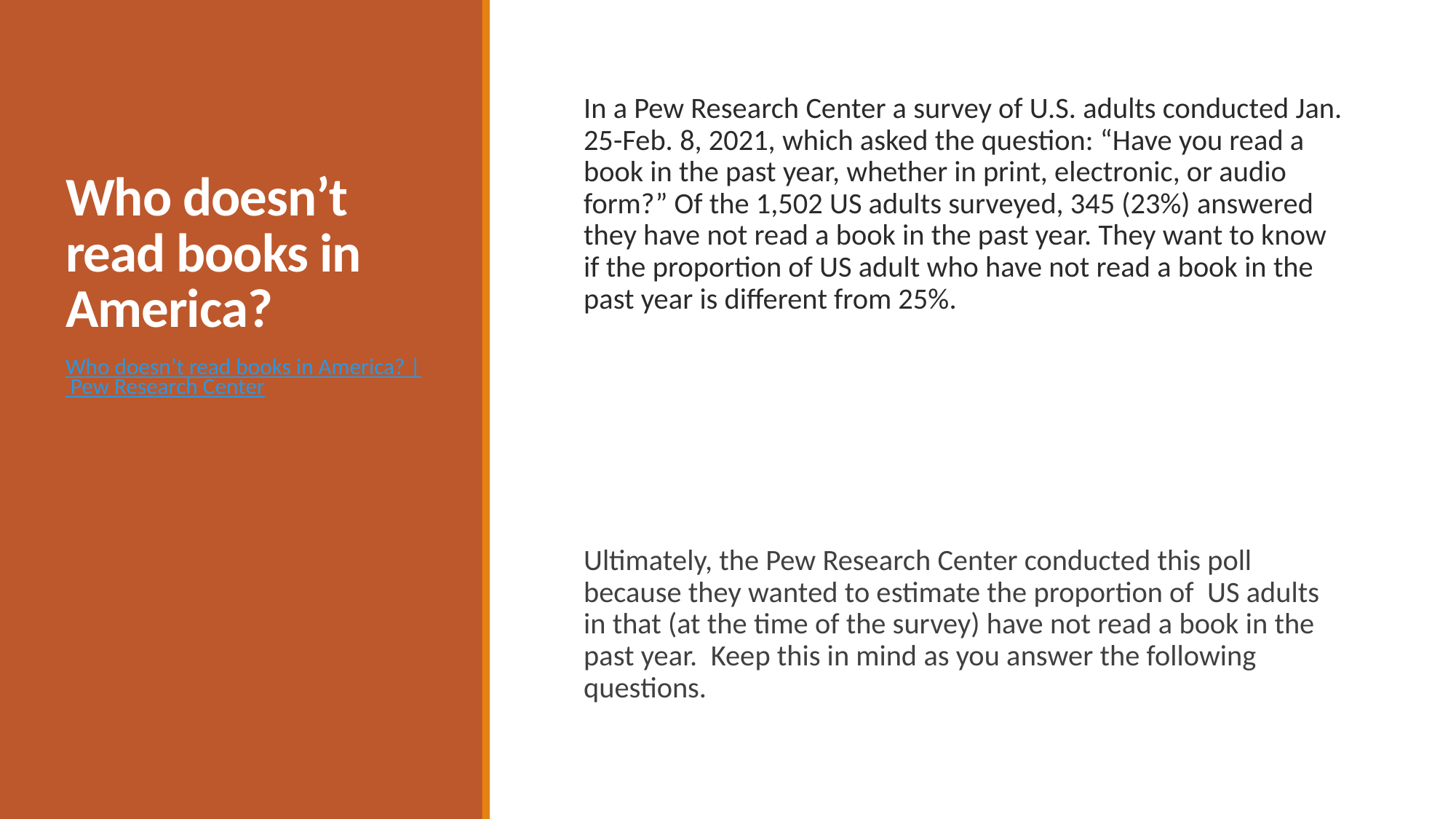

# Who doesn’t read books in America?
In a Pew Research Center a survey of U.S. adults conducted Jan. 25-Feb. 8, 2021, which asked the question: “Have you read a book in the past year, whether in print, electronic, or audio form?” Of the 1,502 US adults surveyed, 345 (23%) answered they have not read a book in the past year. They want to know if the proportion of US adult who have not read a book in the past year is different from 25%.

Ultimately, the Pew Research Center conducted this poll because they wanted to estimate the proportion of  US adults in that (at the time of the survey) have not read a book in the past year.  Keep this in mind as you answer the following questions.
Who doesn’t read books in America? | Pew Research Center